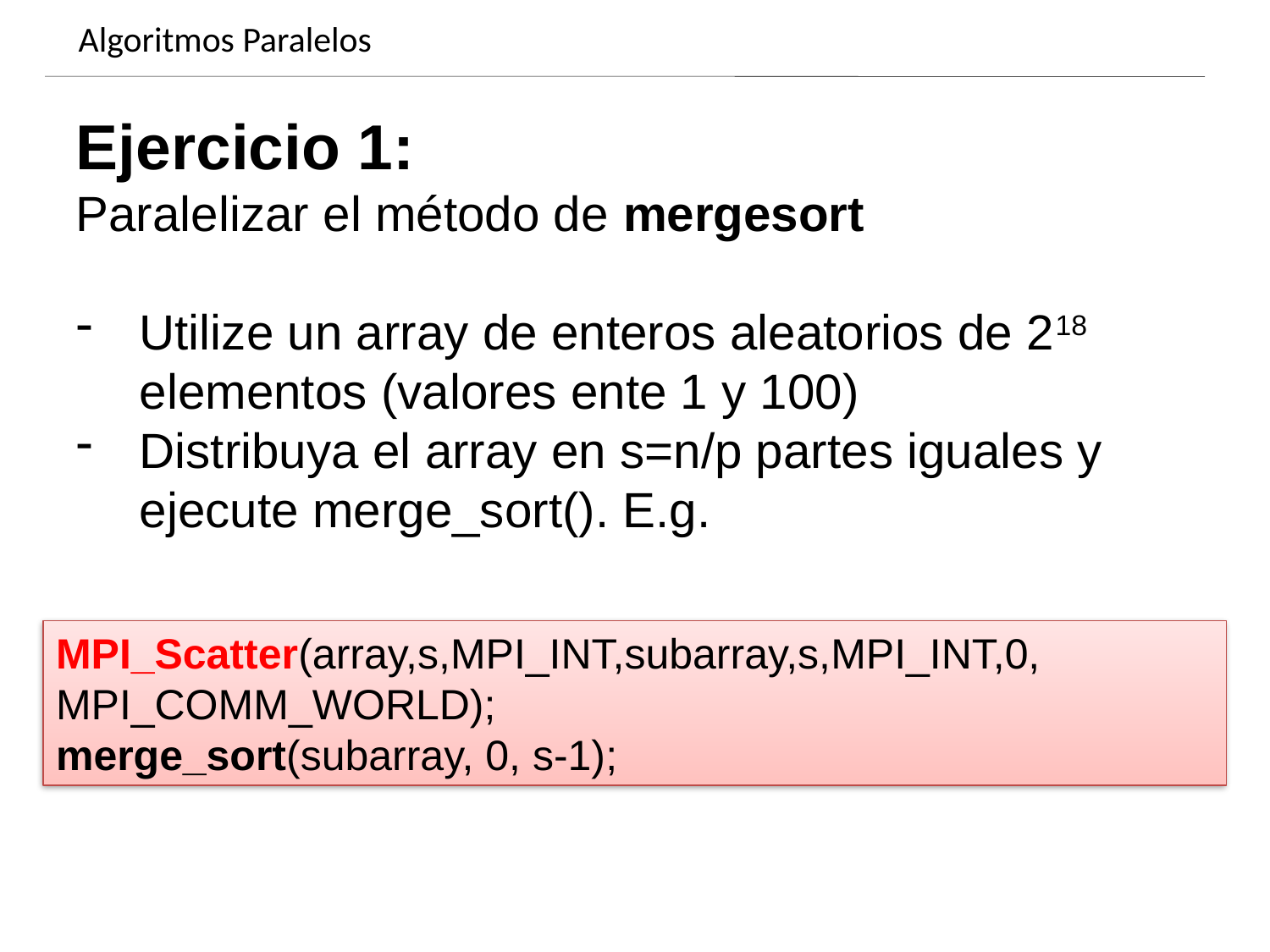

Algoritmos Paralelos
Dynamics of growing SMBHs in galaxy cores

Ejercicio 1:
Paralelizar el método de mergesort

Utilize un array de enteros aleatorios de 218 elementos (valores ente 1 y 100)
Distribuya el array en s=n/p partes iguales y ejecute merge_sort(). E.g.
MPI_Scatter(array,s,MPI_INT,subarray,s,MPI_INT,0,   MPI_COMM_WORLD);
merge_sort(subarray, 0, s-1);